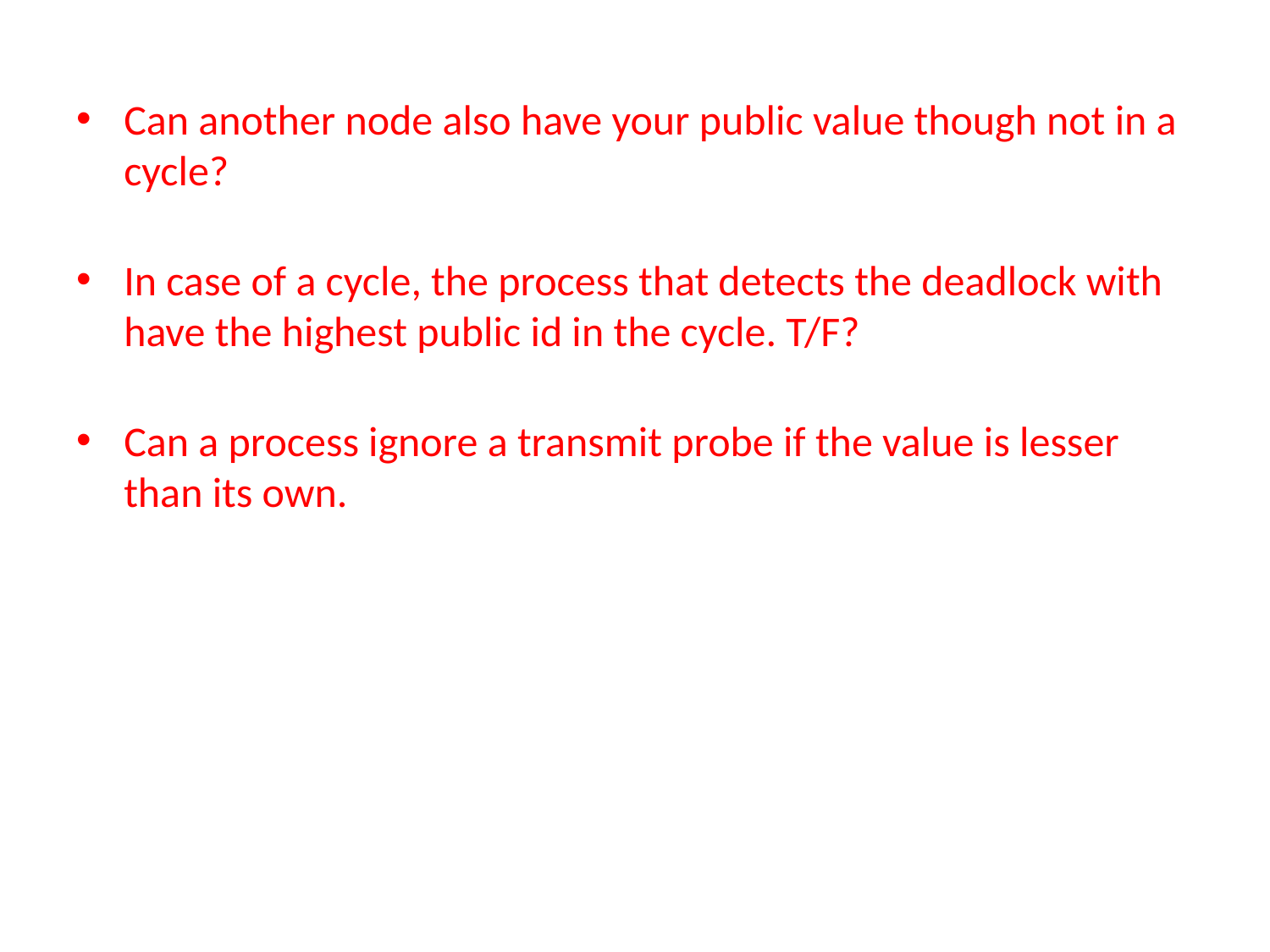

Can another node also have your public value though not in a cycle?
In case of a cycle, the process that detects the deadlock with have the highest public id in the cycle. T/F?
Can a process ignore a transmit probe if the value is lesser than its own.